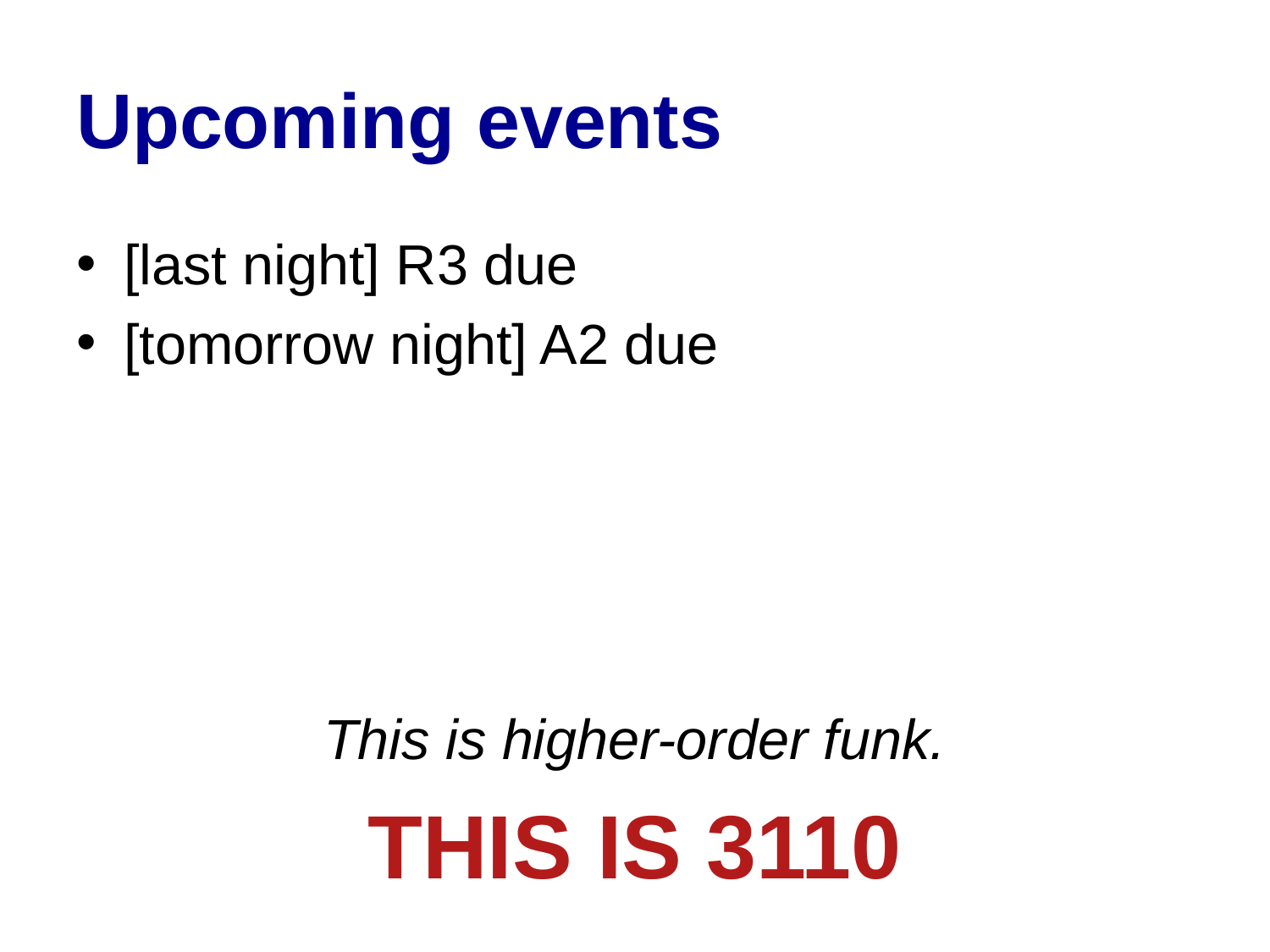

# Upcoming events
[last night] R3 due
[tomorrow night] A2 due

This is higher-order funk.
THIS IS 3110